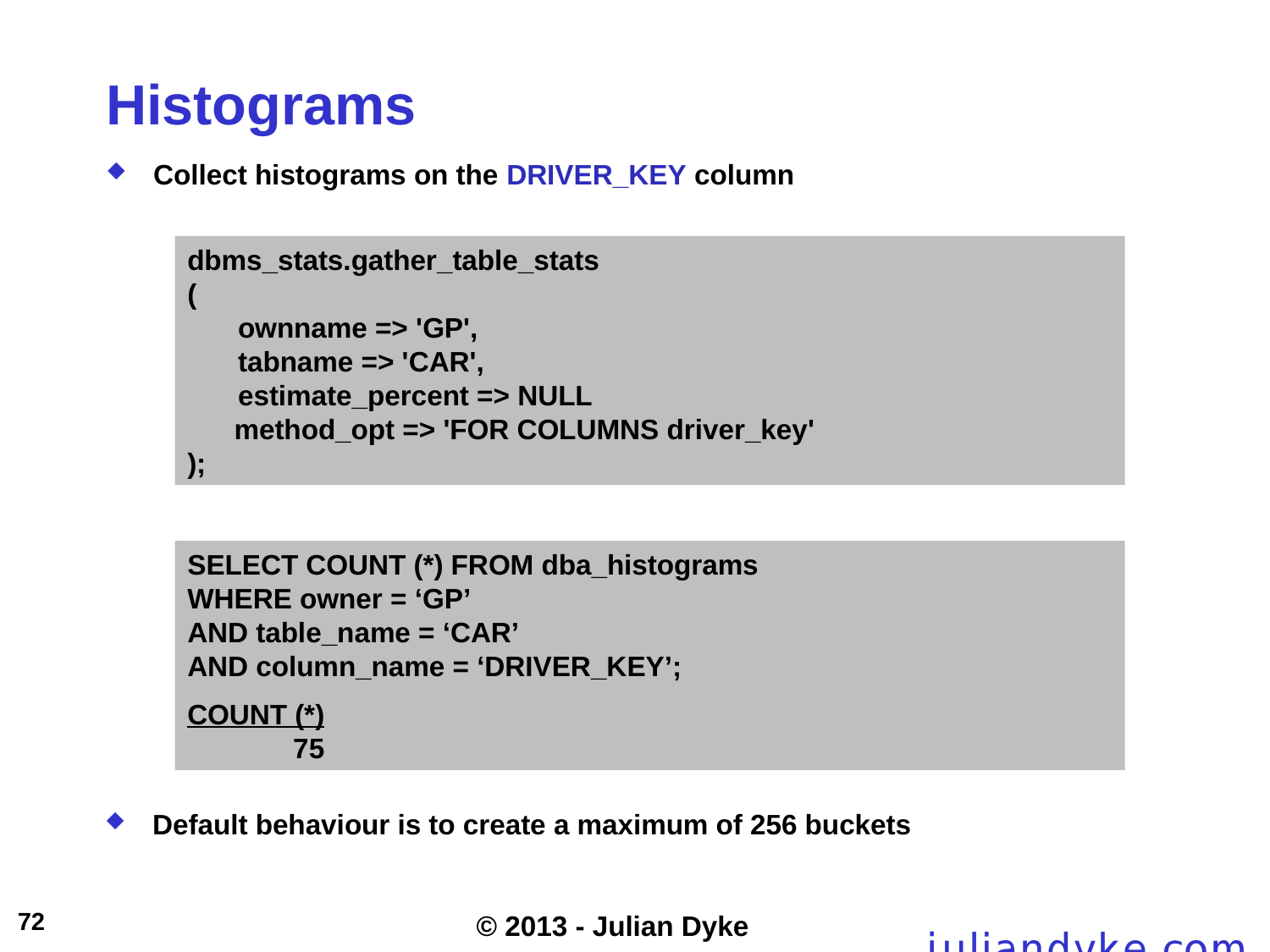

# Histograms
Collect histograms on the DRIVER_KEY column

dbms_stats.gather_table_stats
(
	ownname => 'GP',
	tabname => 'CAR',
	estimate_percent => NULL
      method_opt => 'FOR COLUMNS driver_key'
);
SELECT COUNT (*) FROM dba_histograms
WHERE owner = ‘GP’
AND table_name = ‘CAR’
AND column_name = ‘DRIVER_KEY’;
	COUNT (*)
	75
Default behaviour is to create a maximum of 256 buckets